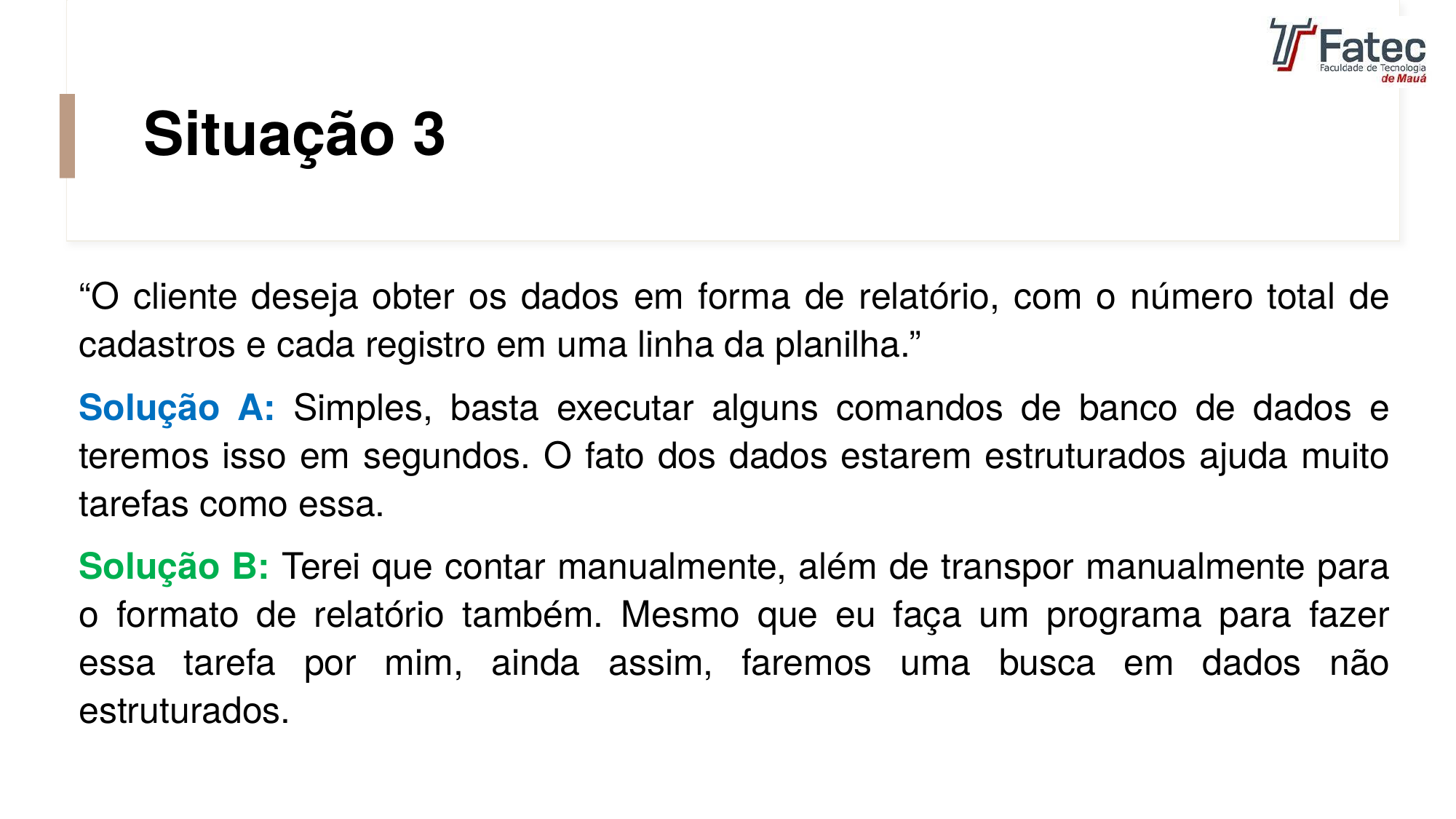

# Situação 3
“O cliente deseja obter os dados em forma de relatório, com o número total de cadastros e cada registro em uma linha da planilha.”
Solução A: Simples, basta executar alguns comandos de banco de dados e teremos isso em segundos. O fato dos dados estarem estruturados ajuda muito tarefas como essa.
Solução B: Terei que contar manualmente, além de transpor manualmente para o formato de relatório também. Mesmo que eu faça um programa para fazer essa tarefa por mim, ainda assim, faremos uma busca em dados não estruturados.